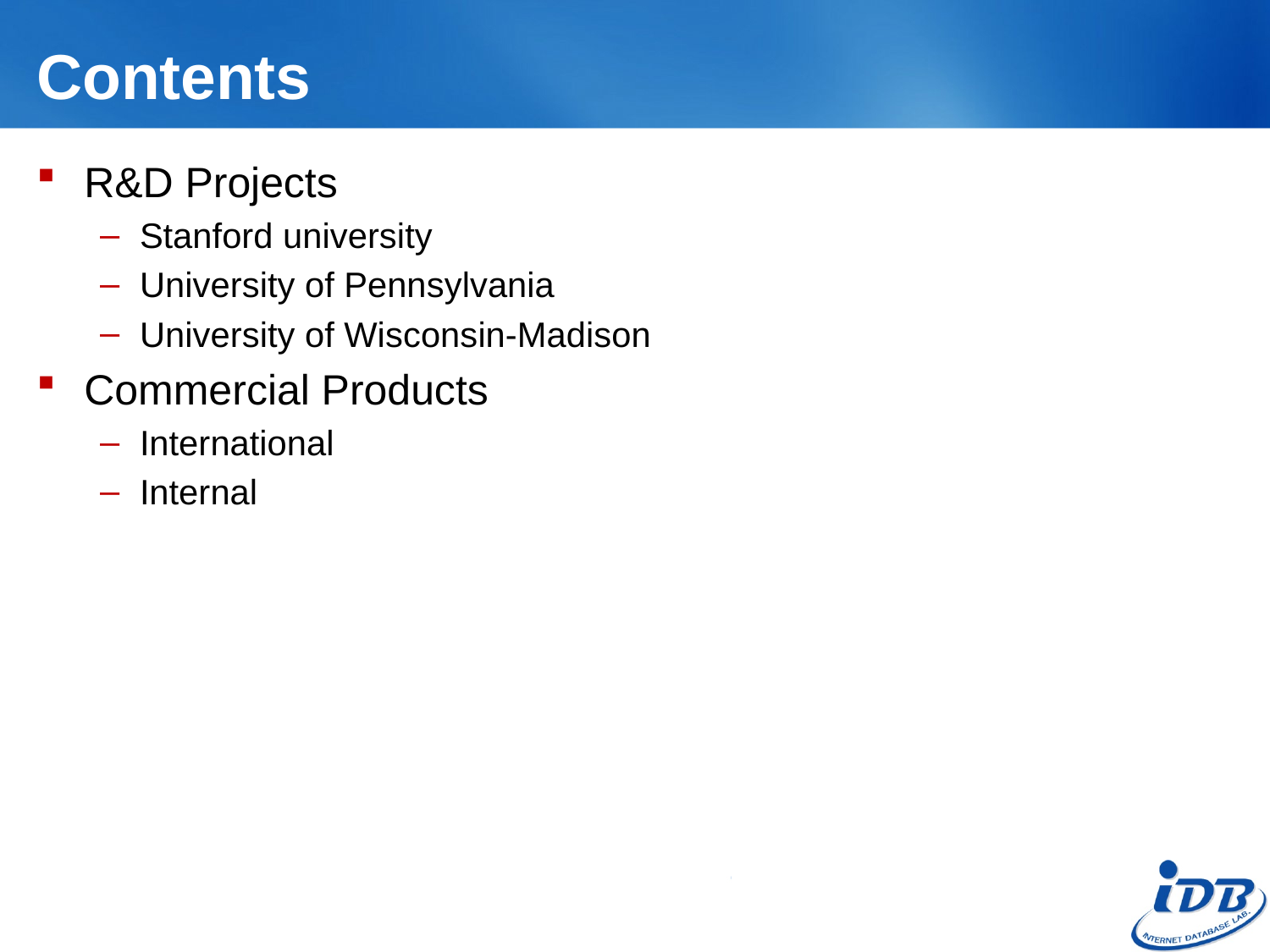

# Contents
R&D Projects
Stanford university
University of Pennsylvania
University of Wisconsin-Madison
Commercial Products
International
Internal